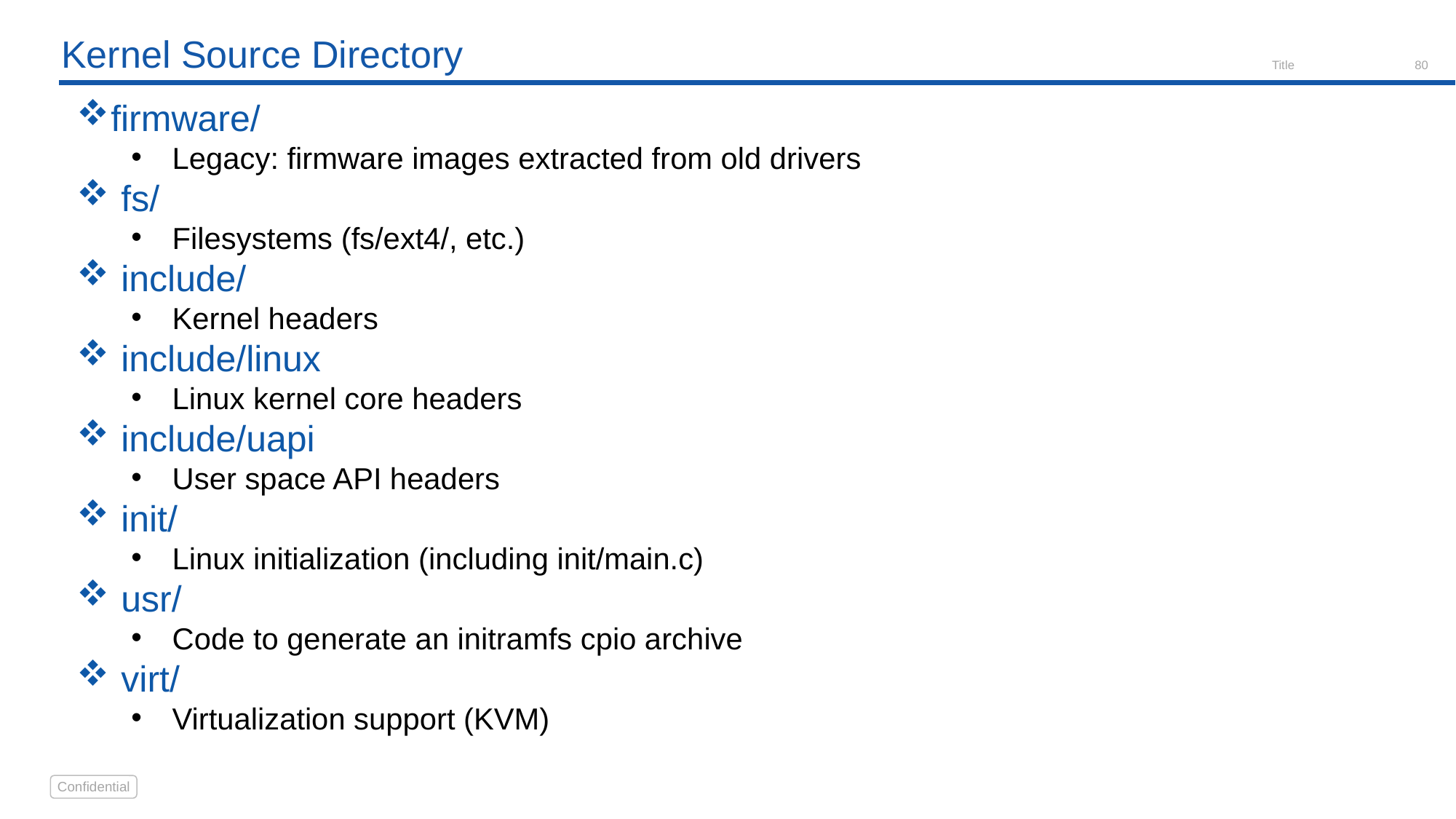

# Kernel Source Directory
firmware/
Legacy: firmware images extracted from old drivers
 fs/
Filesystems (fs/ext4/, etc.)
 include/
Kernel headers
 include/linux
Linux kernel core headers
 include/uapi
User space API headers
 init/
Linux initialization (including init/main.c)
 usr/
Code to generate an initramfs cpio archive
 virt/
Virtualization support (KVM)